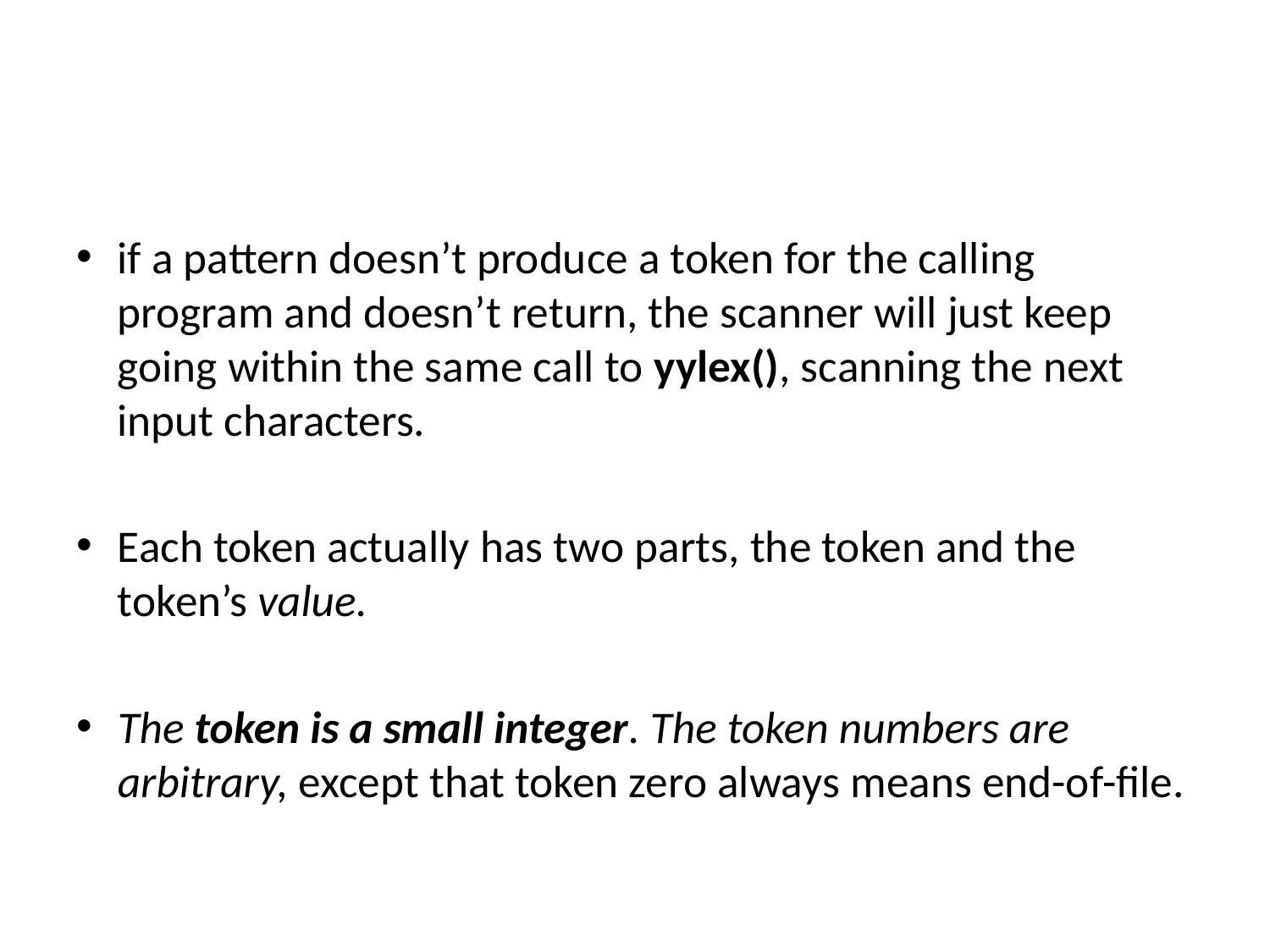

#
if a pattern doesn’t produce a token for the calling program and doesn’t return, the scanner will just keep going within the same call to yylex(), scanning the next input characters.

Each token actually has two parts, the token and the token’s value.

The token is a small integer. The token numbers are arbitrary, except that token zero always means end-of-file.